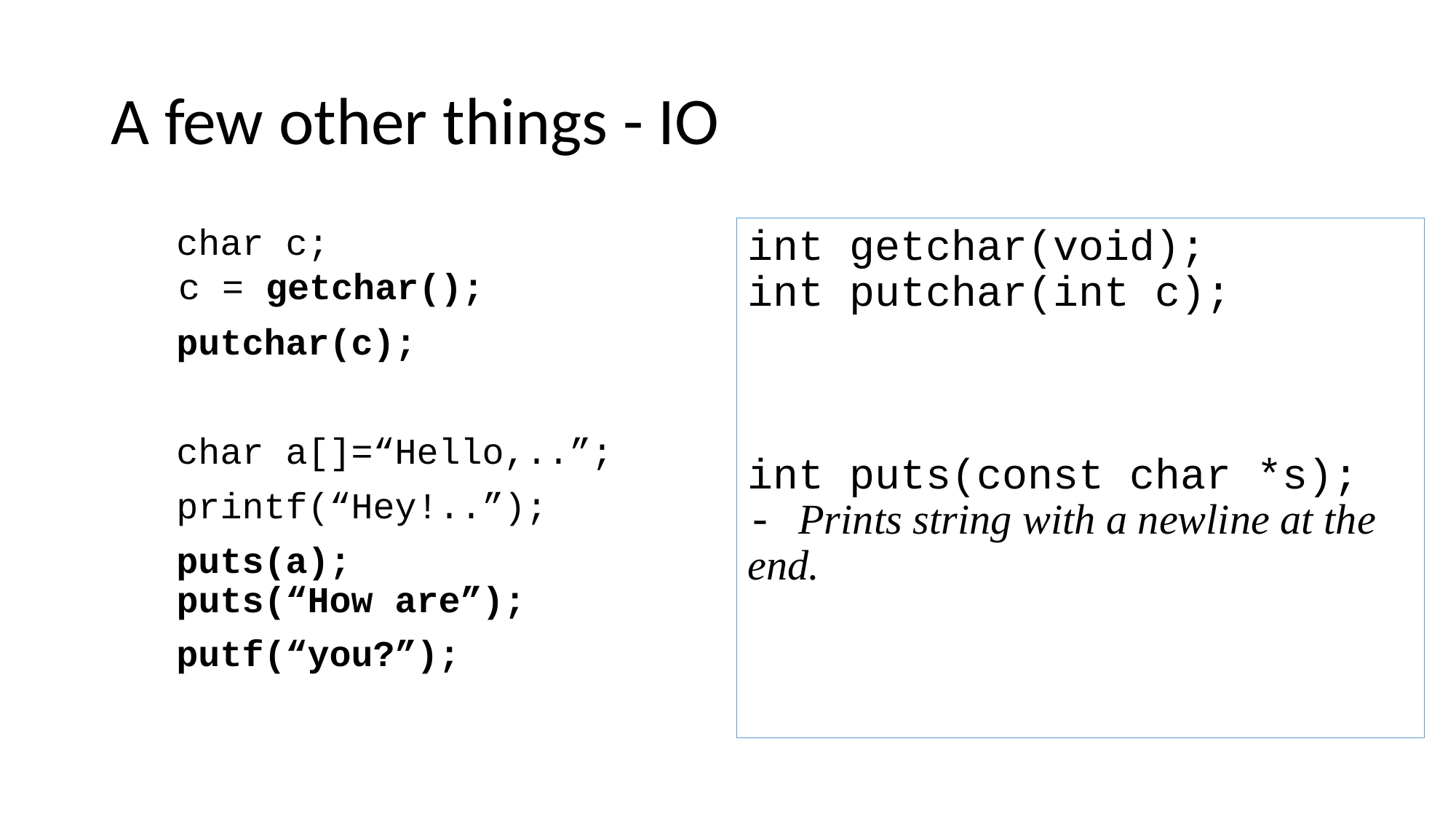

# A few other things - IO
   char c;
       c = getchar();
   putchar(c);

   char a[]=“Hello,..”;
   printf(“Hey!..”);
   puts(a);
   puts(“How are”);
   putf(“you?”);
int getchar(void);
int putchar(int c);

int puts(const char *s);
- Prints string with a newline at the end.